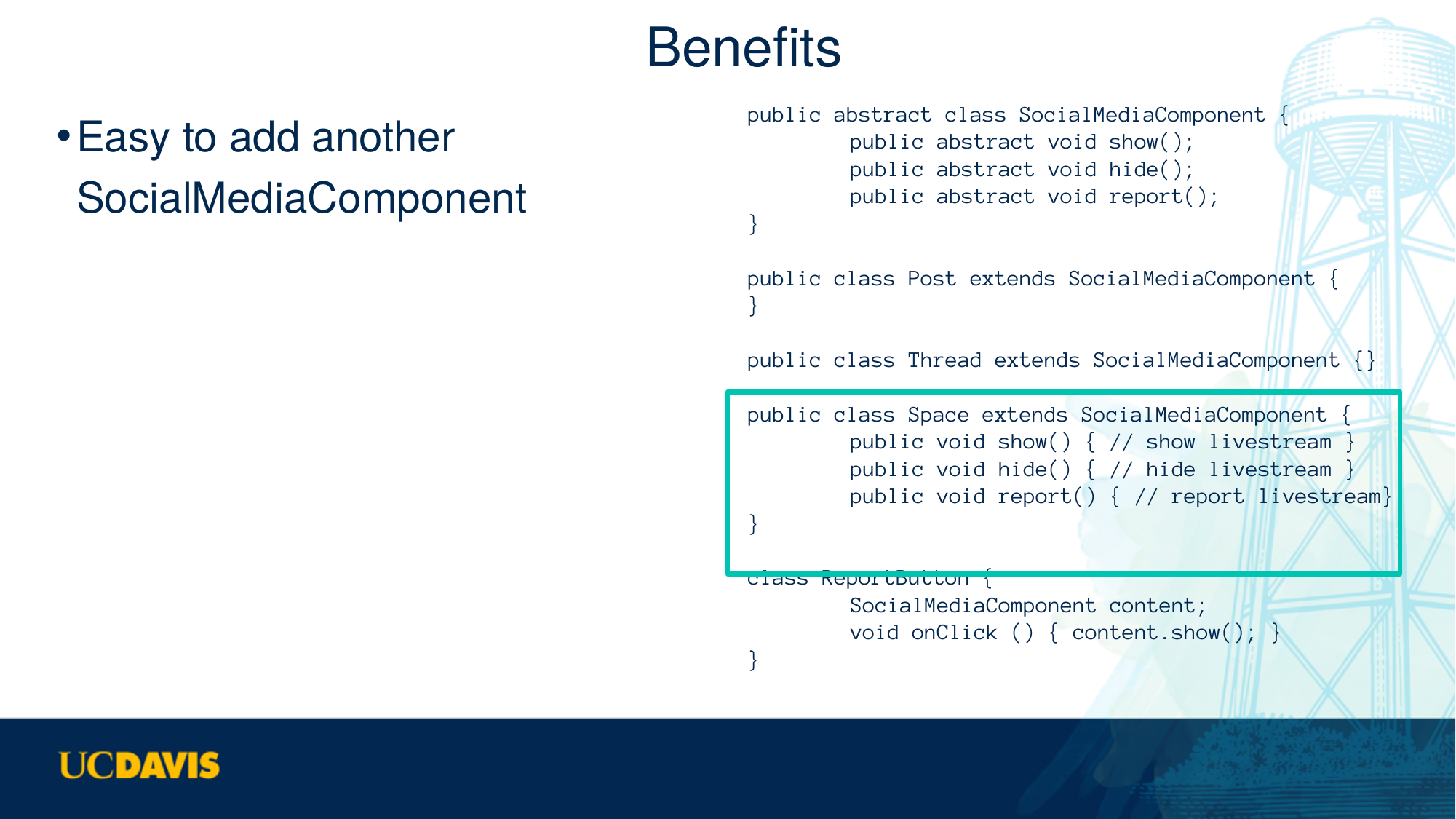

# Benefits
Easy to add another SocialMediaComponent

public abstract class SocialMediaComponent {
	public abstract void show();
	public abstract void hide();
	public abstract void report();
}

public class Post extends SocialMediaComponent {
}

public class Thread extends SocialMediaComponent {}

public class Space extends SocialMediaComponent {
	public void show() { // show livestream }
	public void hide() { // hide livestream }
	public void report() { // report livestream}
}

class ReportButton {
	SocialMediaComponent content;
	void onClick () { content.show(); }
}